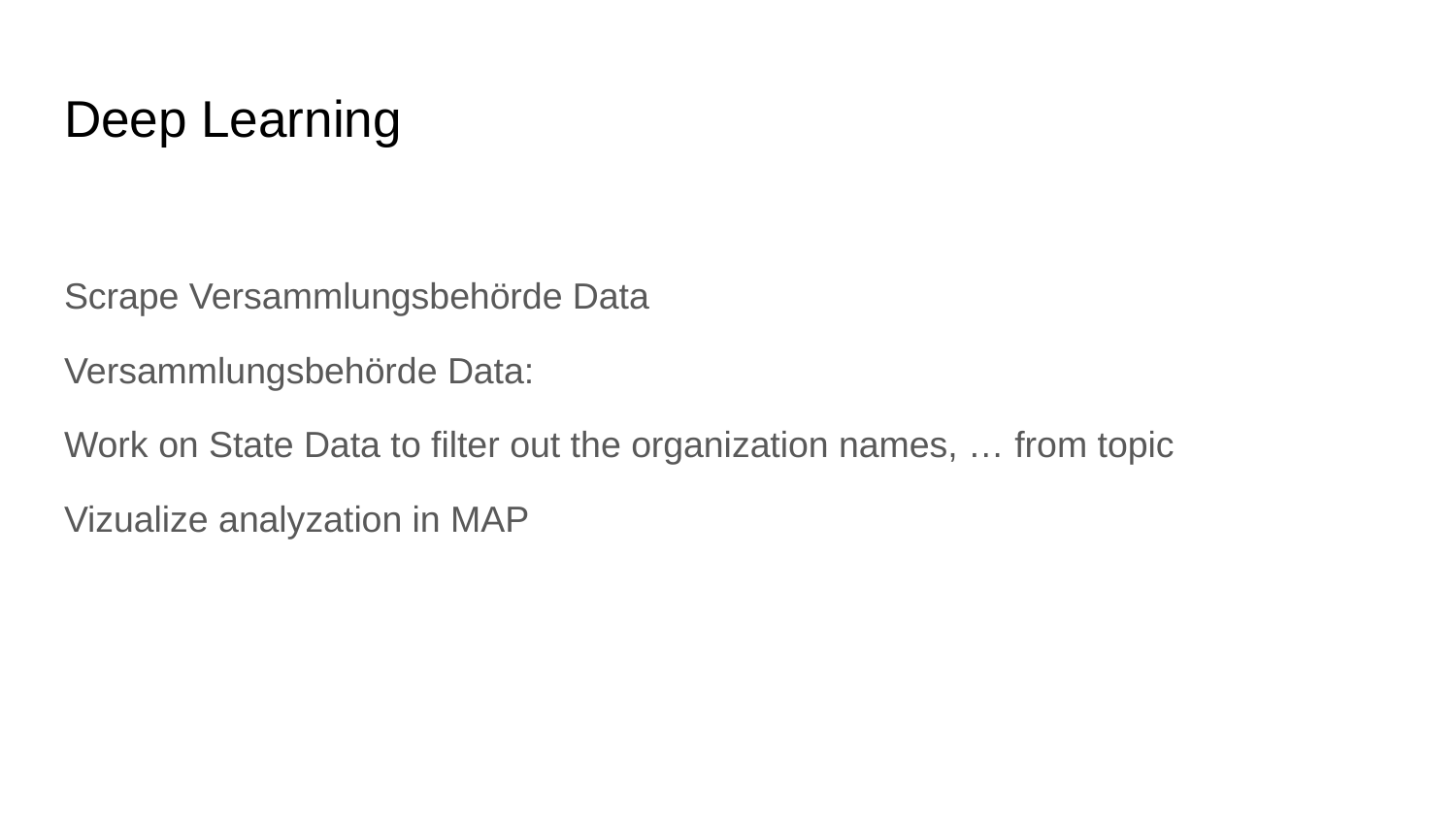

# Deep Learning

Scrape Versammlungsbehörde Data
Versammlungsbehörde Data:
Work on State Data to filter out the organization names, … from topic
Vizualize analyzation in MAP